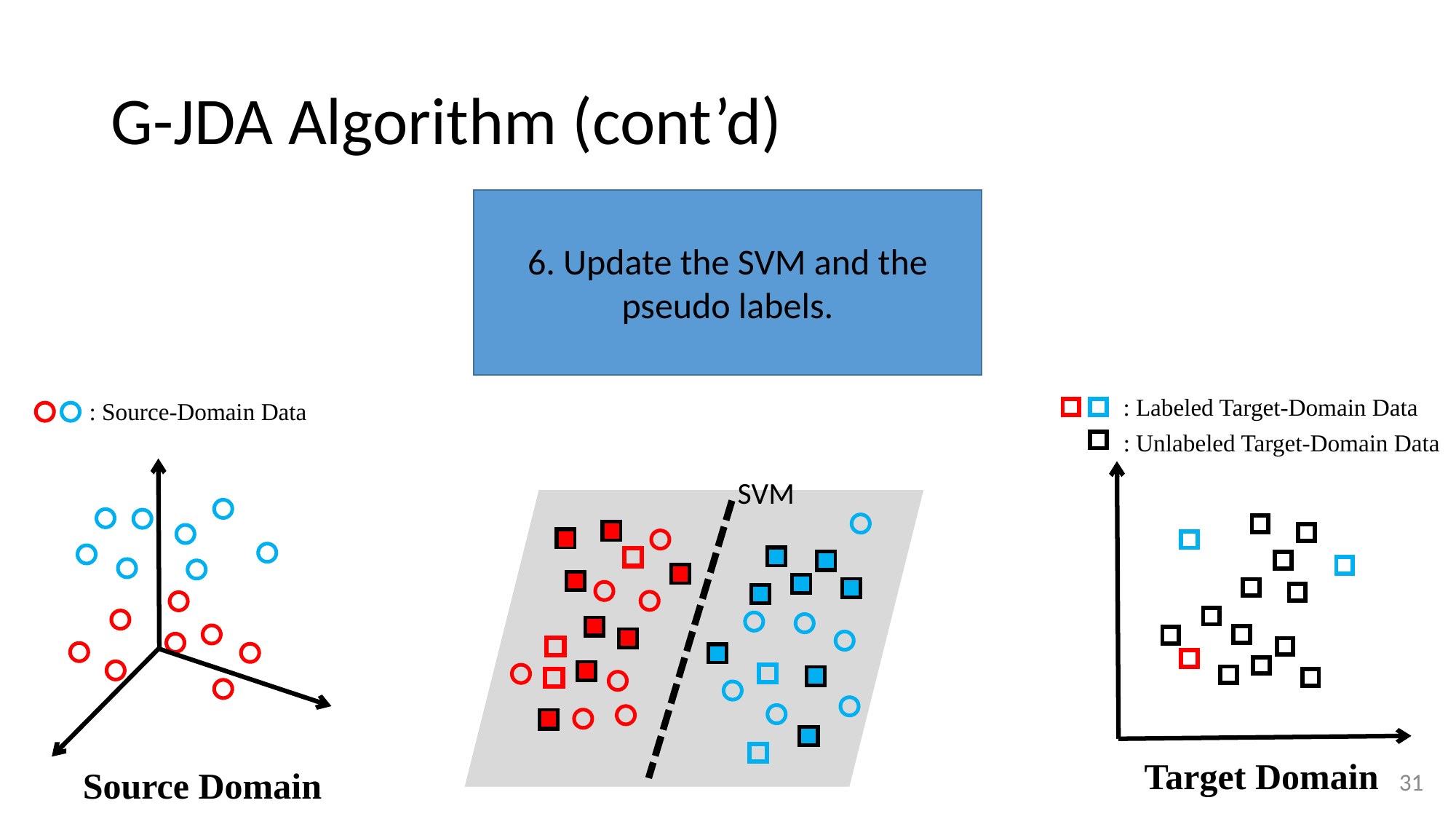

# G-JDA Algorithm (cont’d)

6. Update the SVM and the pseudo labels.
: Labeled Target-Domain Data

: Unlabeled Target-Domain Data

Target Domain
: Source-Domain Data

Source Domain
SVM

31